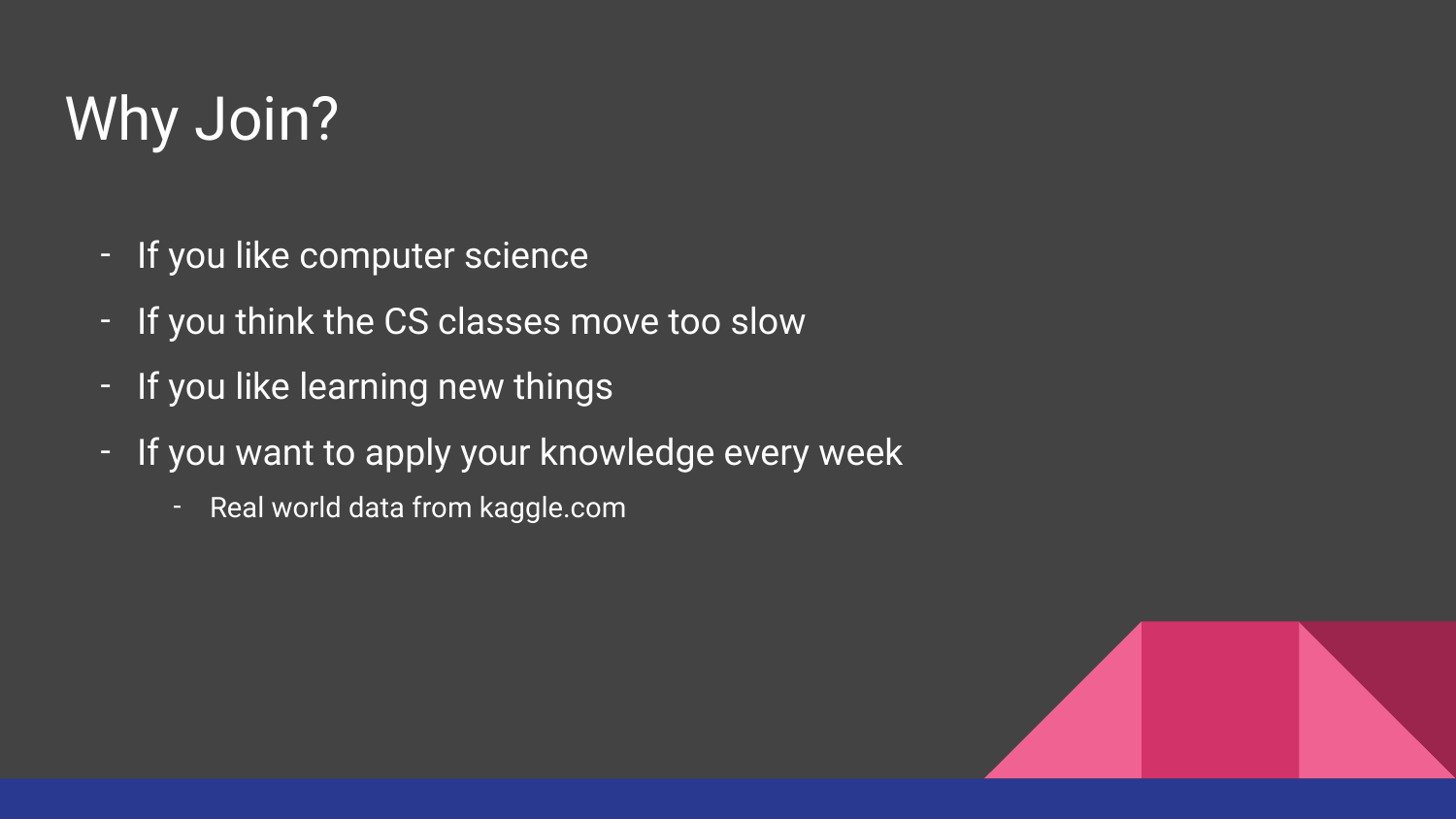

# Why Join?
If you like computer science
If you think the CS classes move too slow
If you like learning new things
If you want to apply your knowledge every week
Real world data from kaggle.com